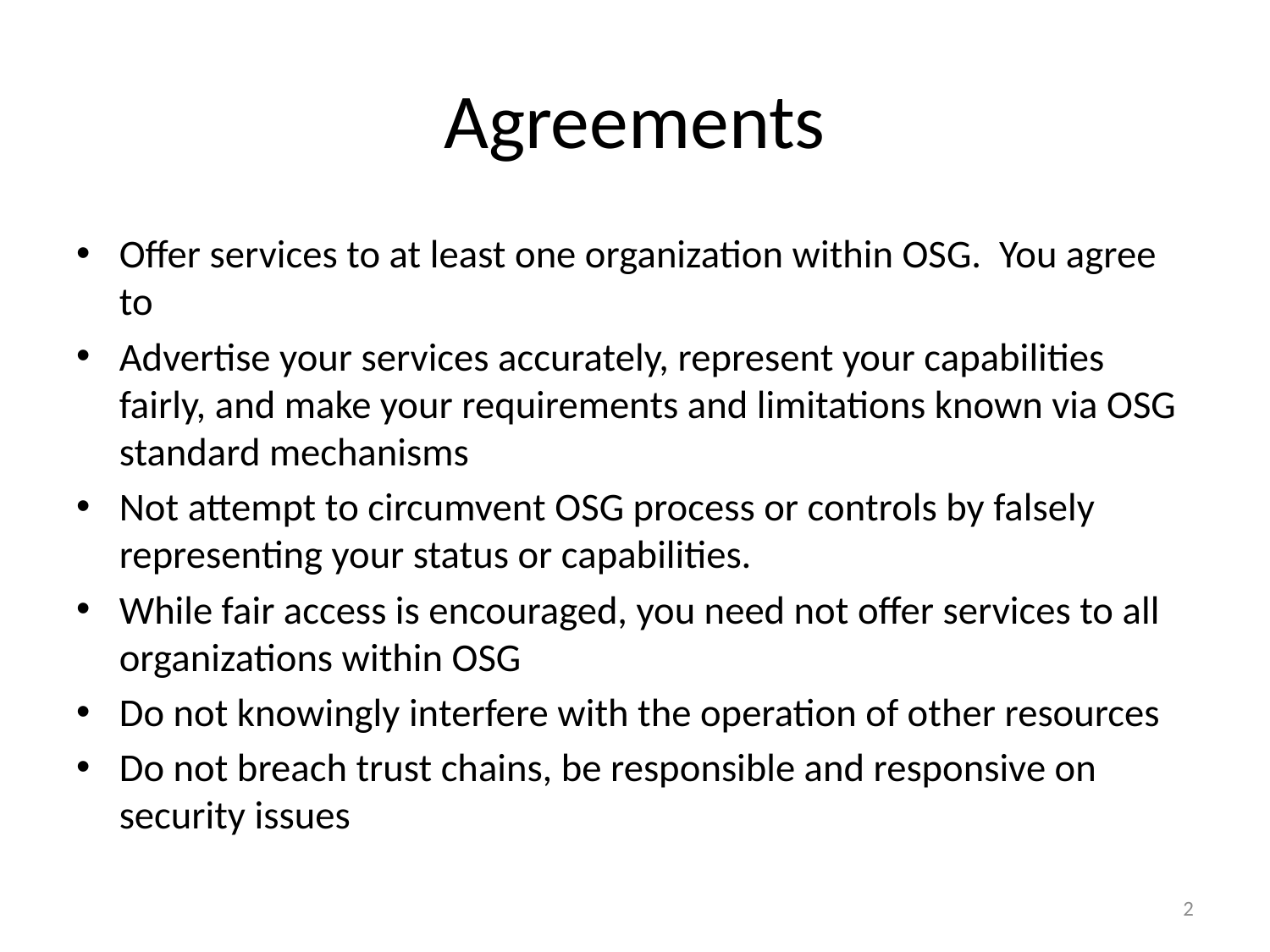

# Agreements
Offer services to at least one organization within OSG.  You agree to
Advertise your services accurately, represent your capabilities fairly, and make your requirements and limitations known via OSG standard mechanisms
Not attempt to circumvent OSG process or controls by falsely representing your status or capabilities.
While fair access is encouraged, you need not offer services to all organizations within OSG
Do not knowingly interfere with the operation of other resources
Do not breach trust chains, be responsible and responsive on security issues
2